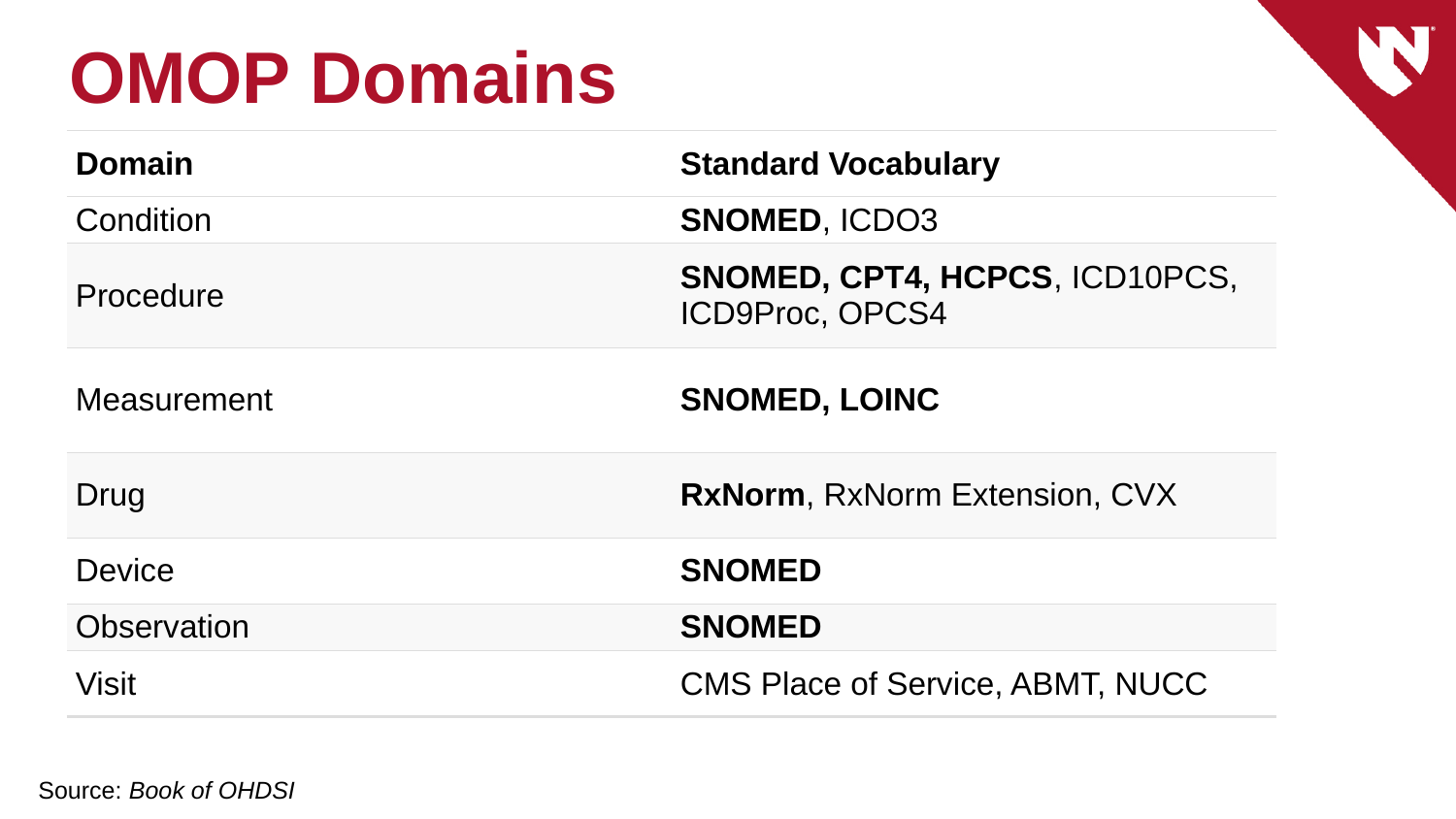

# OMOP Domains
| Domain | Standard Vocabulary |
| --- | --- |
| Condition | SNOMED, ICDO3 |
| Procedure | SNOMED, CPT4, HCPCS, ICD10PCS, ICD9Proc, OPCS4 |
| Measurement | SNOMED, LOINC |
| Drug | RxNorm, RxNorm Extension, CVX |
| Device | SNOMED |
| Observation | SNOMED |
| Visit | CMS Place of Service, ABMT, NUCC |
Source: Book of OHDSI